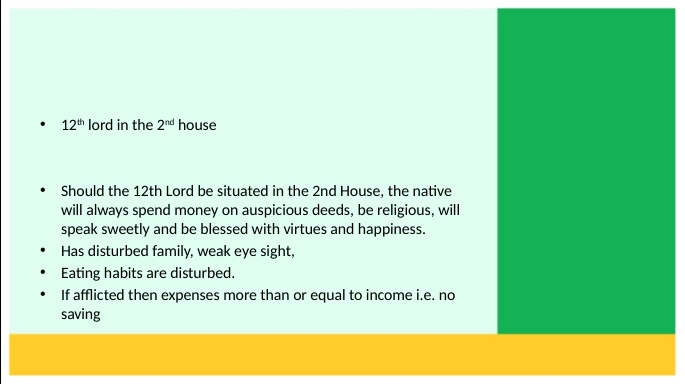

12th lord in the 2nd house

Should the 12th Lord be situated in the 2nd House, the native will always spend money on auspicious deeds, be religious, will speak sweetly and be blessed with virtues and happiness.
Has disturbed family, weak eye sight,
Eating habits are disturbed.
If afflicted then expenses more than or equal to income i.e. no saving